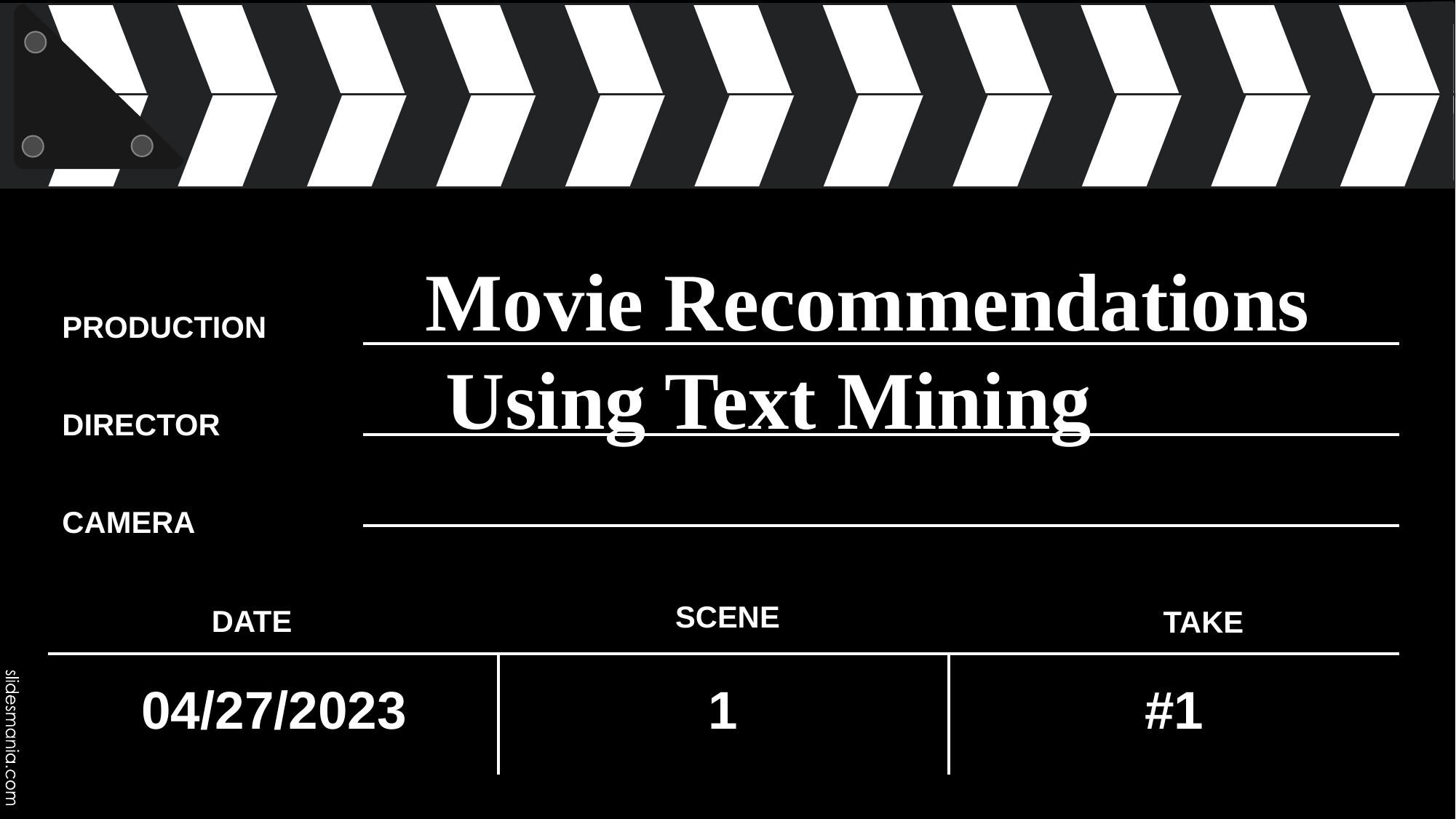

# Movie Recommendations Using Text Mining
04/27/2023
1
#1